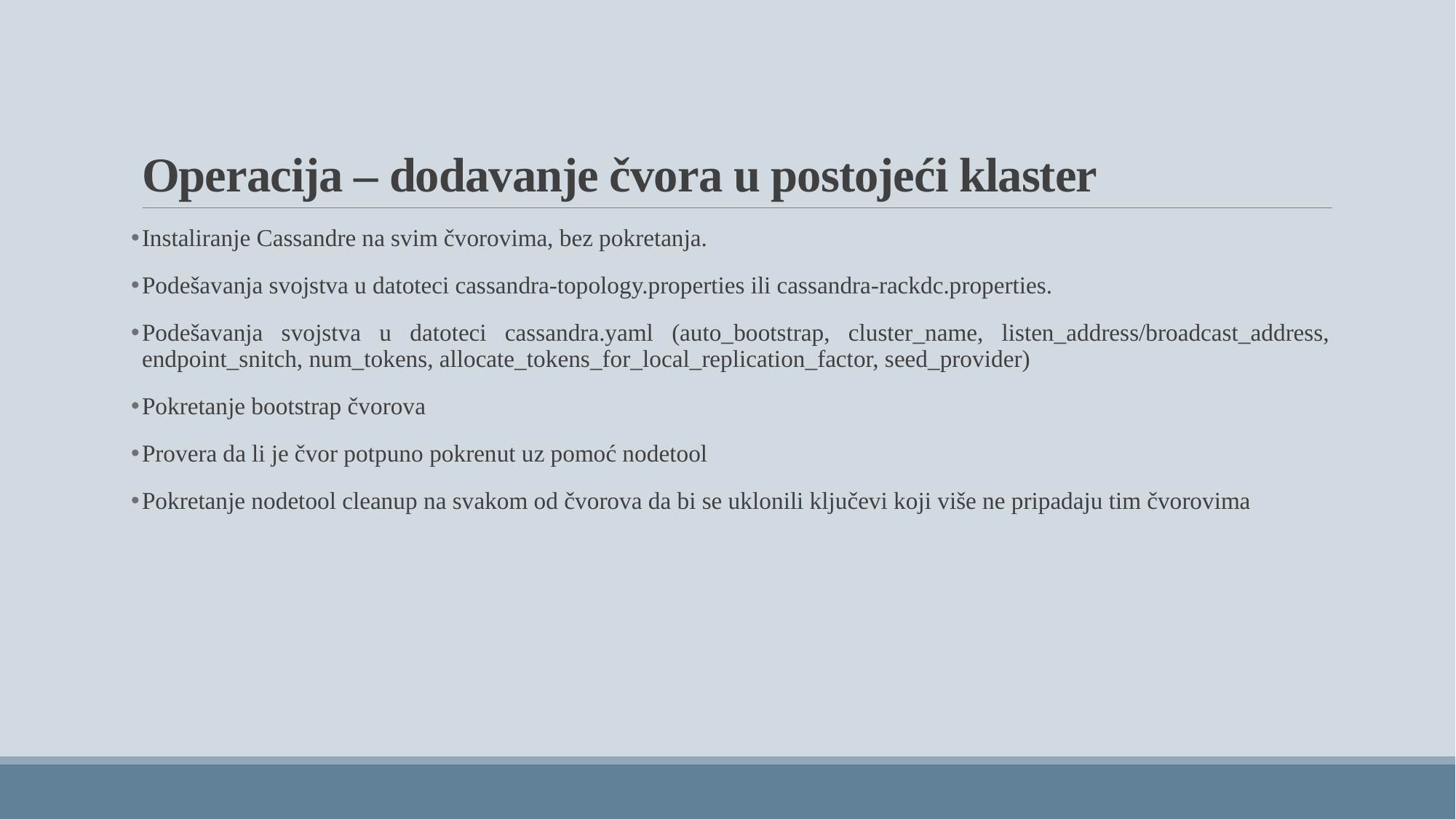

# Operacija – dodavanje čvora u postojeći klaster
Instaliranje Cassandre na svim čvorovima, bez pokretanja.
Podešavanja svojstva u datoteci cassandra-topology.properties ili cassandra-rackdc.properties.
Podešavanja svojstva u datoteci cassandra.yaml (auto_bootstrap, cluster_name, listen_address/broadcast_address, endpoint_snitch, num_tokens, allocate_tokens_for_local_replication_factor, seed_provider)
Pokretanje bootstrap čvorova
Provera da li je čvor potpuno pokrenut uz pomoć nodetool
Pokretanje nodetool cleanup na svakom od čvorova da bi se uklonili ključevi koji više ne pripadaju tim čvorovima